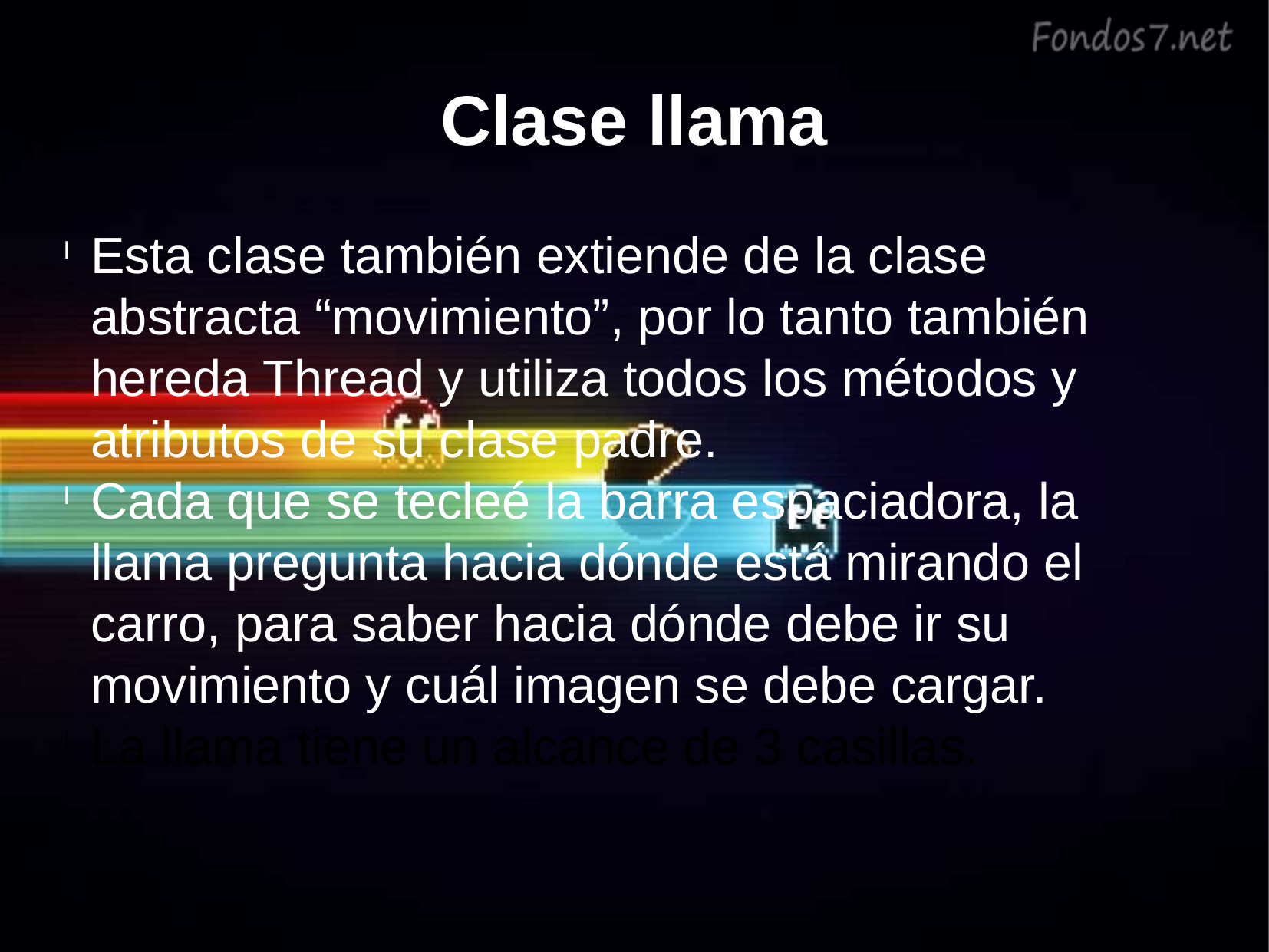

Clase llama
Esta clase también extiende de la clase abstracta “movimiento”, por lo tanto también hereda Thread y utiliza todos los métodos y atributos de su clase padre.
Cada que se tecleé la barra espaciadora, la llama pregunta hacia dónde está mirando el carro, para saber hacia dónde debe ir su movimiento y cuál imagen se debe cargar.
La llama tiene un alcance de 3 casillas.